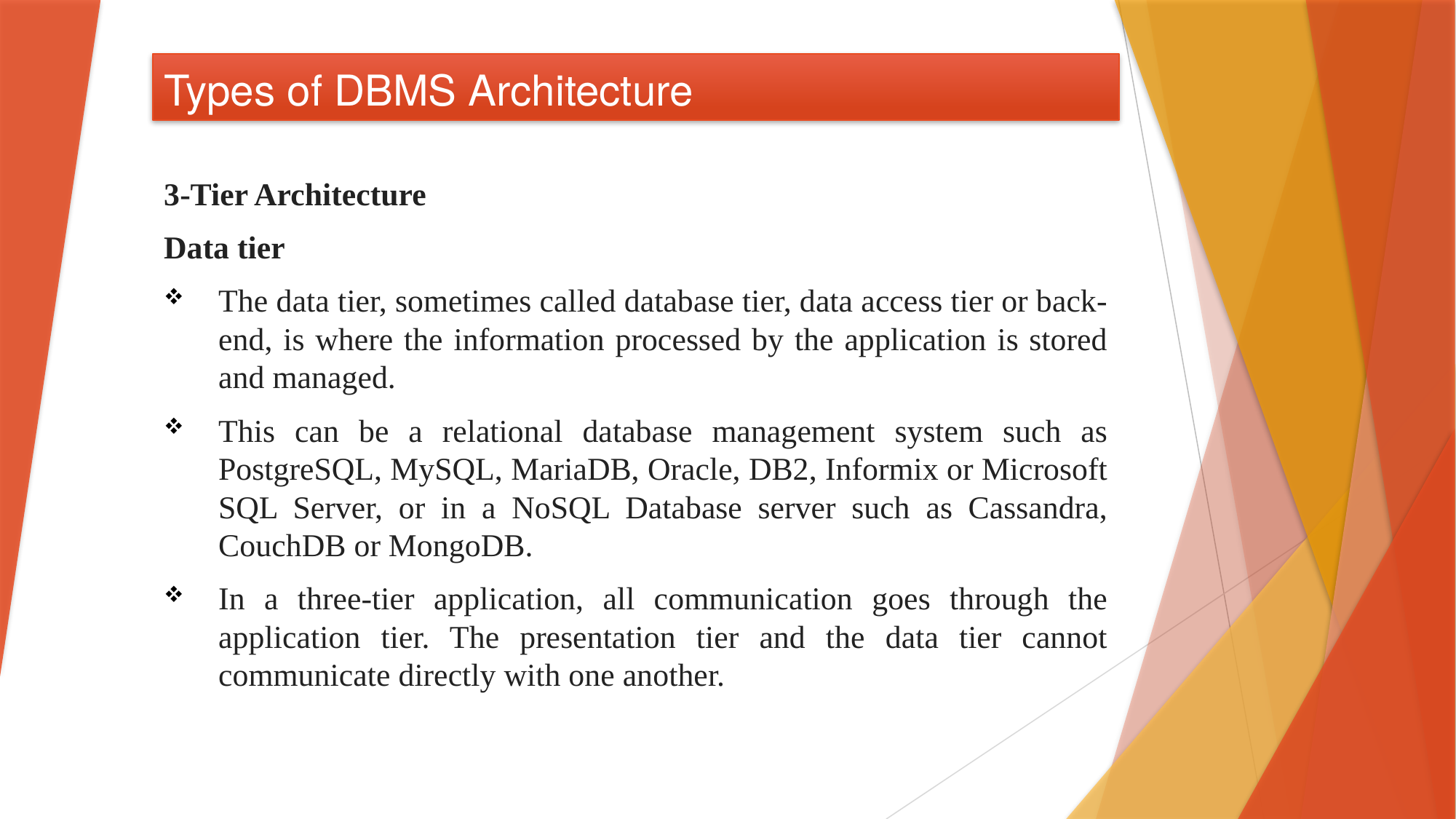

# Types of DBMS Architecture

3-Tier Architecture
Data tier
The data tier, sometimes called database tier, data access tier or back-end, is where the information processed by the application is stored and managed.
This can be a relational database management system such as PostgreSQL, MySQL, MariaDB, Oracle, DB2, Informix or Microsoft SQL Server, or in a NoSQL Database server such as Cassandra, CouchDB or MongoDB.
In a three-tier application, all communication goes through the application tier. The presentation tier and the data tier cannot communicate directly with one another.